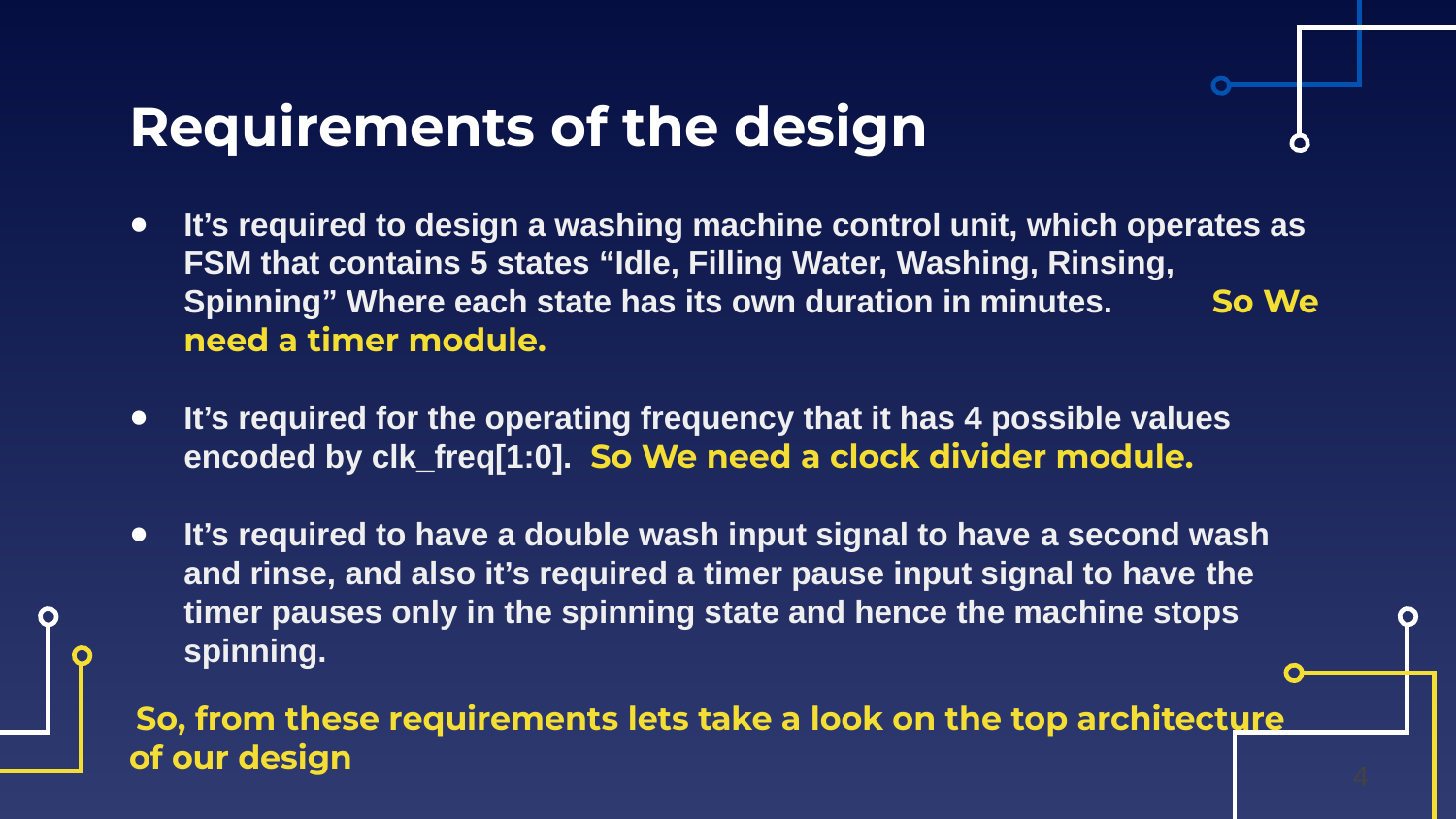

# Requirements of the design
It’s required to design a washing machine control unit, which operates as FSM that contains 5 states “Idle, Filling Water, Washing, Rinsing, Spinning” Where each state has its own duration in minutes.	 So We need a timer module.

It’s required for the operating frequency that it has 4 possible values encoded by clk_freq[1:0].  So We need a clock divider module.

It’s required to have a double wash input signal to have a second wash and rinse, and also it’s required a timer pause input signal to have the timer pauses only in the spinning state and hence the machine stops spinning.

 So, from these requirements lets take a look on the top architecture of our design

4